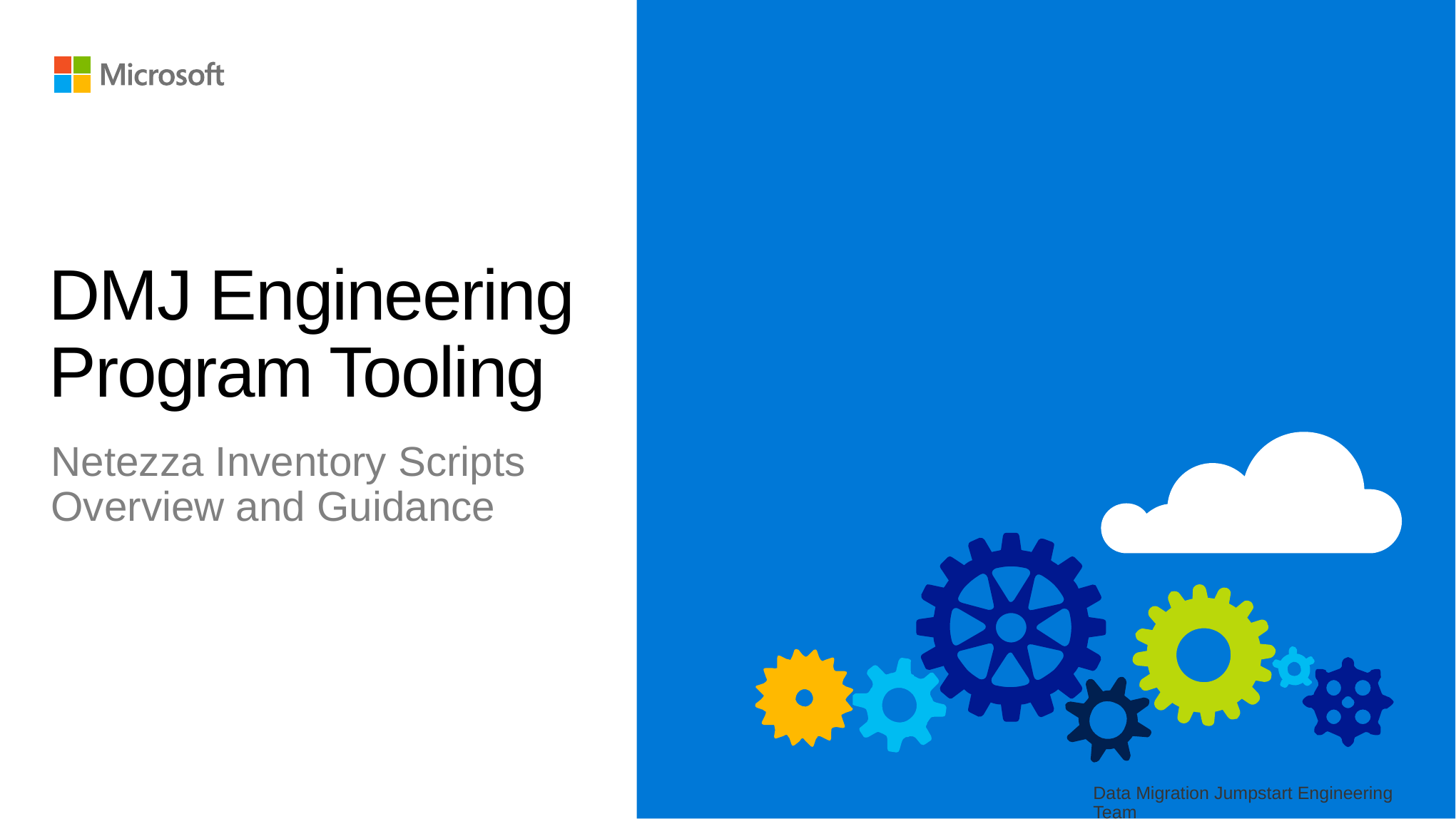

# DMJ Engineering Program Tooling
Netezza Inventory Scripts
Overview and Guidance

Data Migration Jumpstart Engineering Team